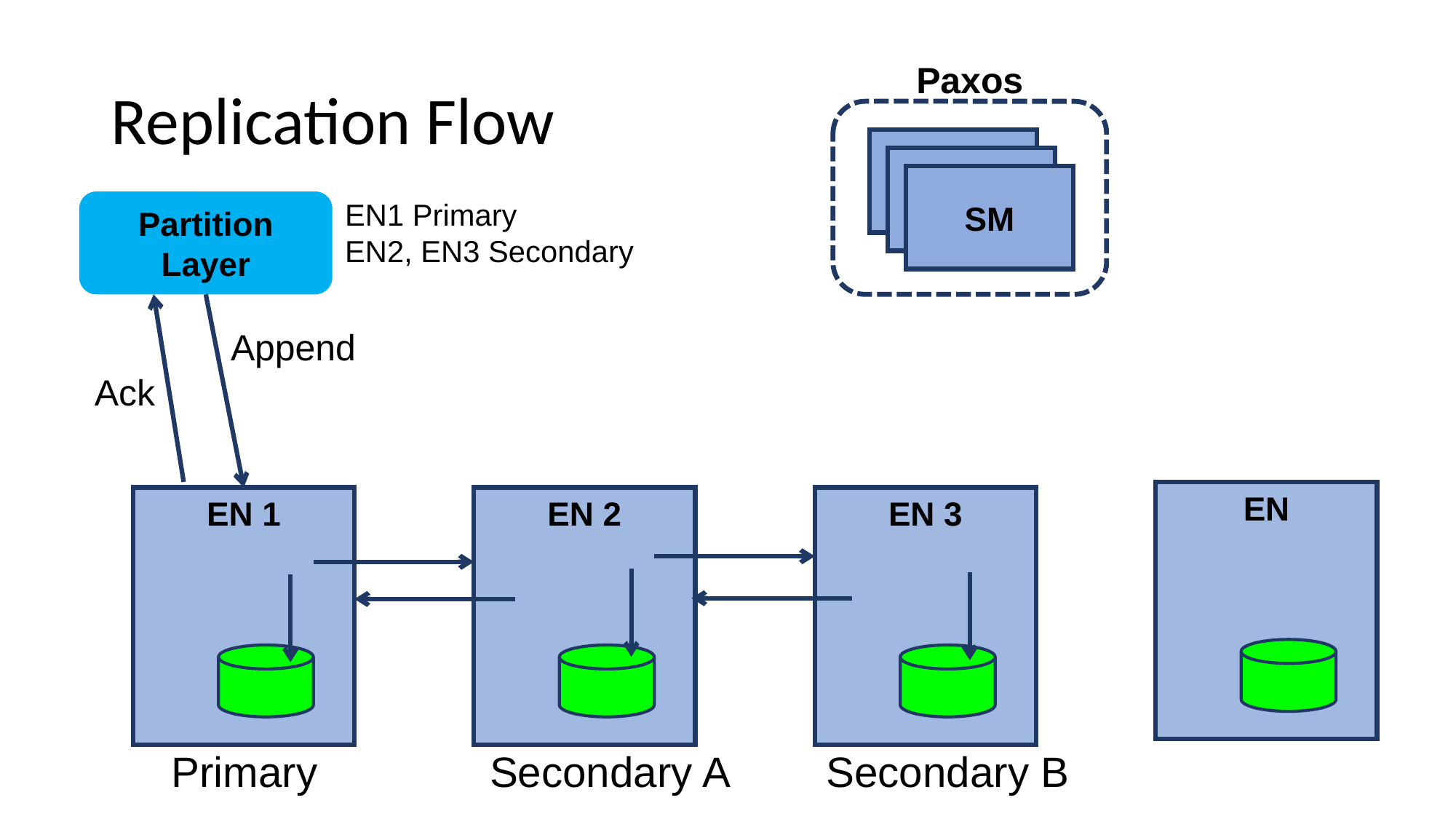

# Replication Flow
Paxos

SM
SM
SM
Partition Layer
EN1 Primary
EN2, EN3 Secondary
Append
Ack
EN

EN 1

EN 2

EN 3

Primary
Secondary A
Secondary B